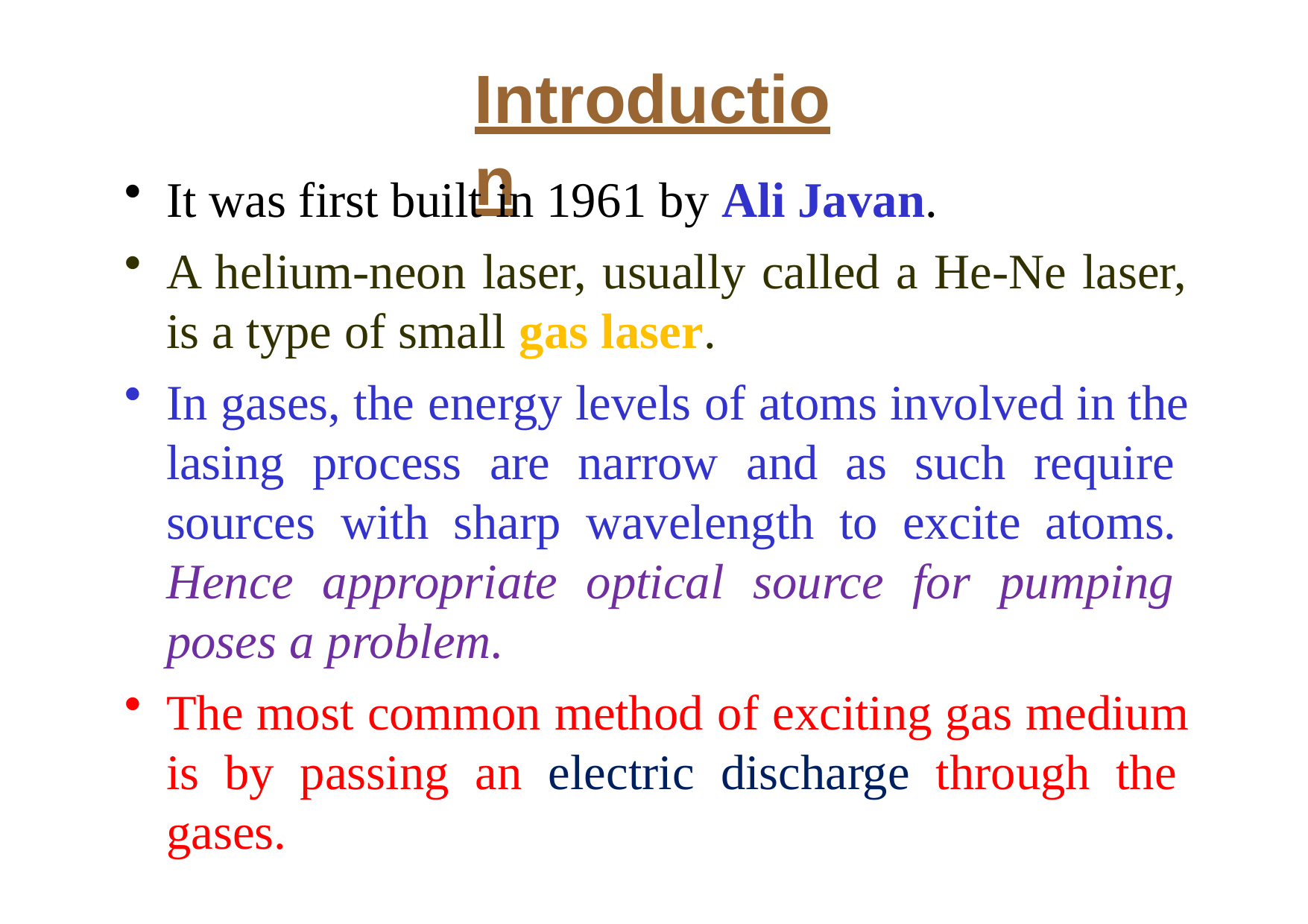

# Introduction
It was first built in 1961 by Ali Javan.
A helium-neon laser, usually called a He-Ne laser,  is a type of small gas laser.
In gases, the energy levels of atoms involved in the  lasing process are narrow and as such require  sources with sharp wavelength to excite atoms.  Hence appropriate optical source for pumping  poses a problem.
The most common method of exciting gas medium  is by passing an electric discharge through the  gases.